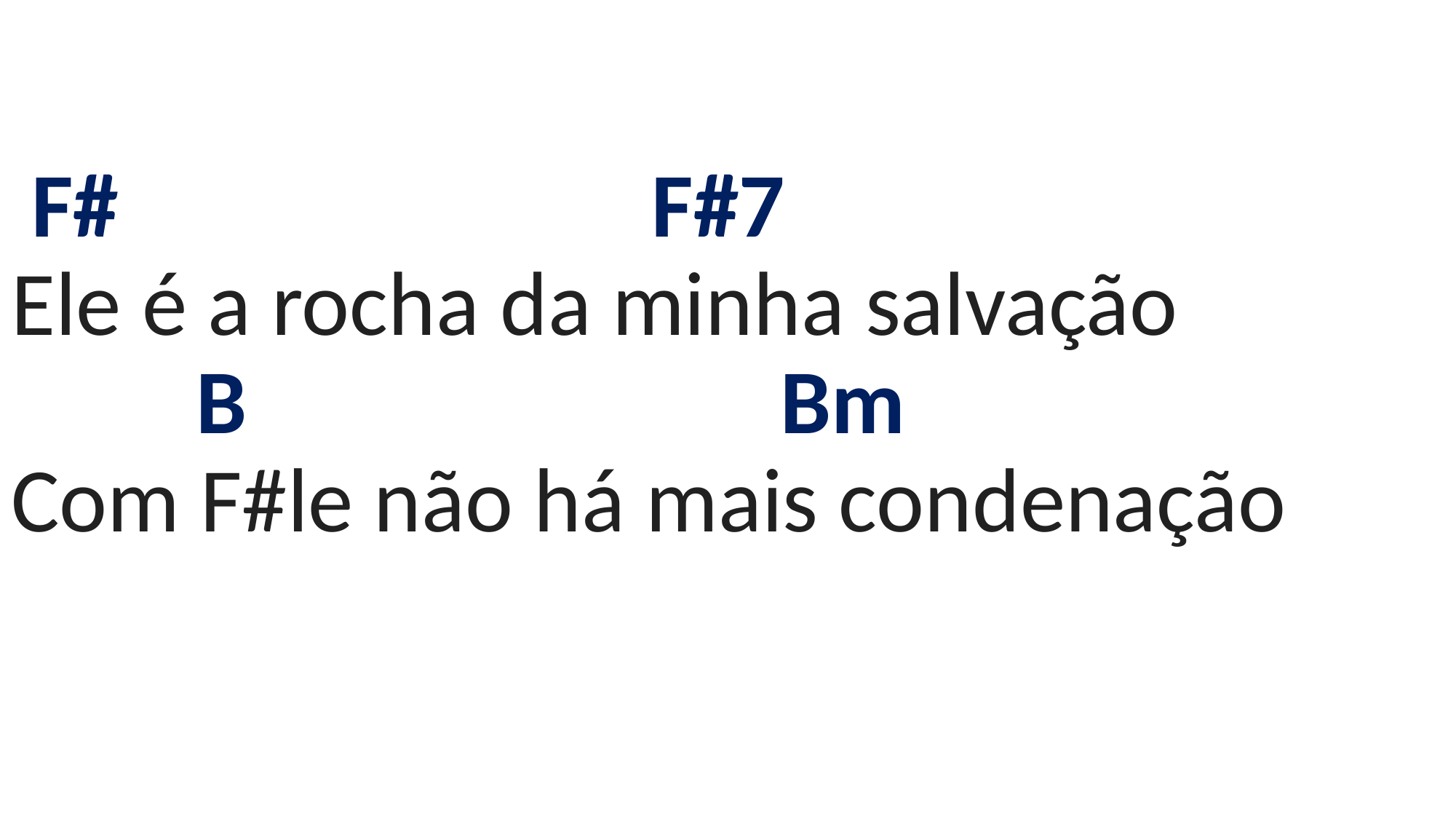

# F#                          F#7 Ele é a rocha da minha salvação B                          Bm Com F#le não há mais condenação